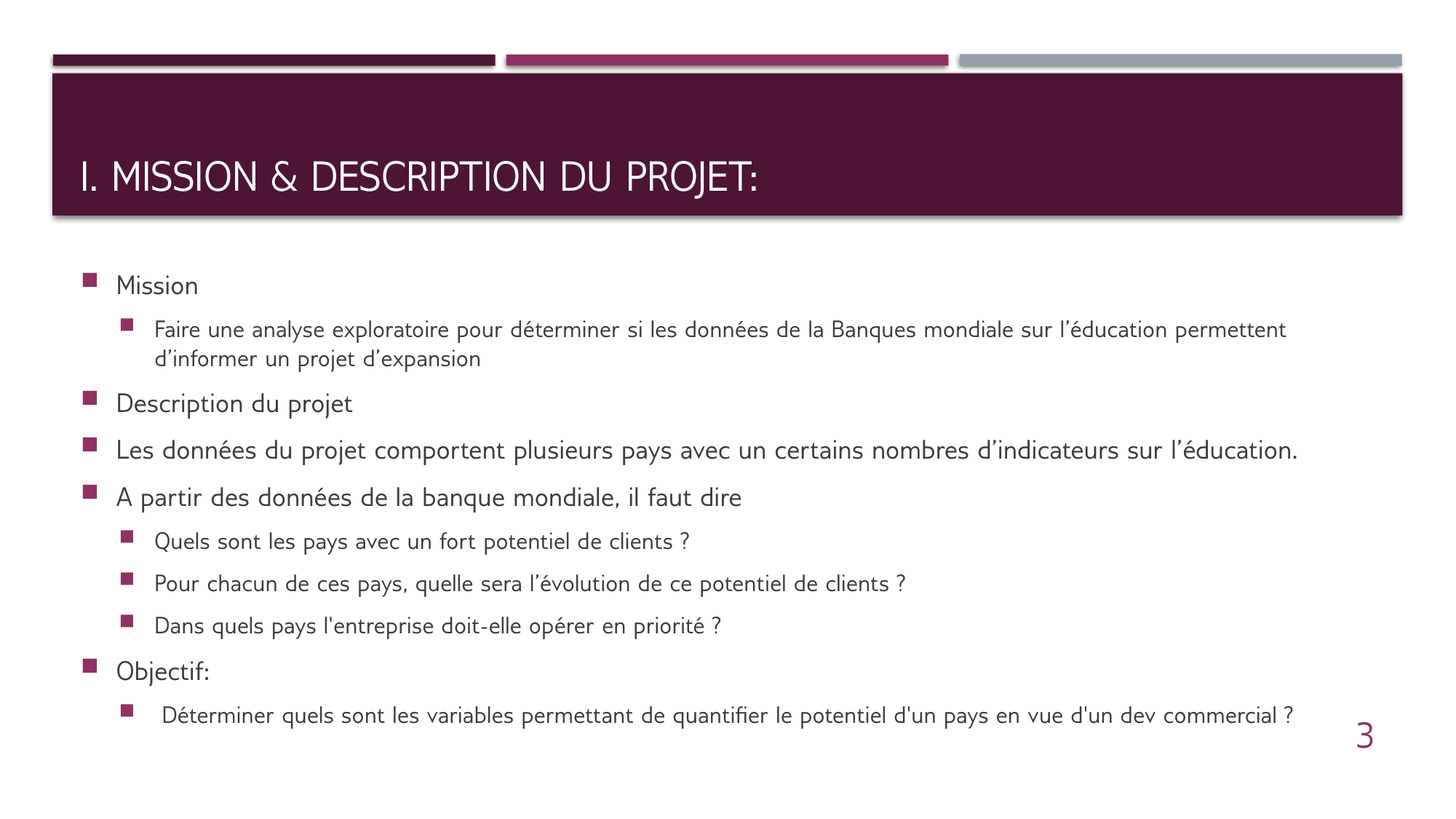

# I. Mission & Description du projet:
Mission
Faire une analyse exploratoire pour déterminer si les données de la Banques mondiale sur l’éducation permettent d’informer un projet d’expansion
Description du projet
Les données du projet comportent plusieurs pays avec un certains nombres d’indicateurs sur l’éducation.
A partir des données de la banque mondiale, il faut dire
Quels sont les pays avec un fort potentiel de clients ?
Pour chacun de ces pays, quelle sera l’évolution de ce potentiel de clients ?
Dans quels pays l'entreprise doit-elle opérer en priorité ?
Objectif:
 Déterminer quels sont les variables permettant de quantifier le potentiel d'un pays en vue d'un dev commercial ?
3